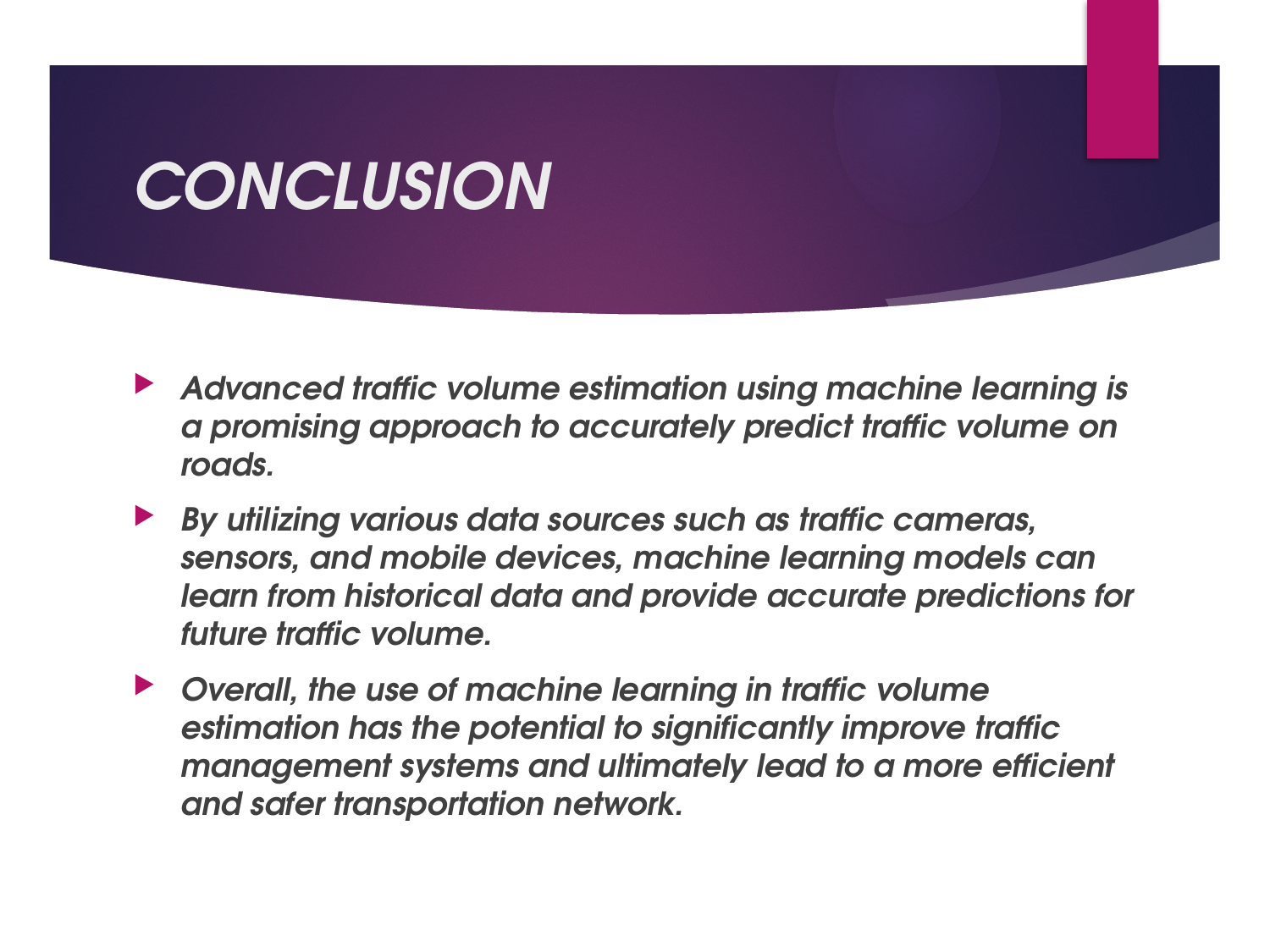

# CONCLUSION
Advanced traffic volume estimation using machine learning is a promising approach to accurately predict traffic volume on roads.
By utilizing various data sources such as traffic cameras, sensors, and mobile devices, machine learning models can learn from historical data and provide accurate predictions for future traffic volume.
Overall, the use of machine learning in traffic volume estimation has the potential to significantly improve traffic management systems and ultimately lead to a more efficient and safer transportation network.